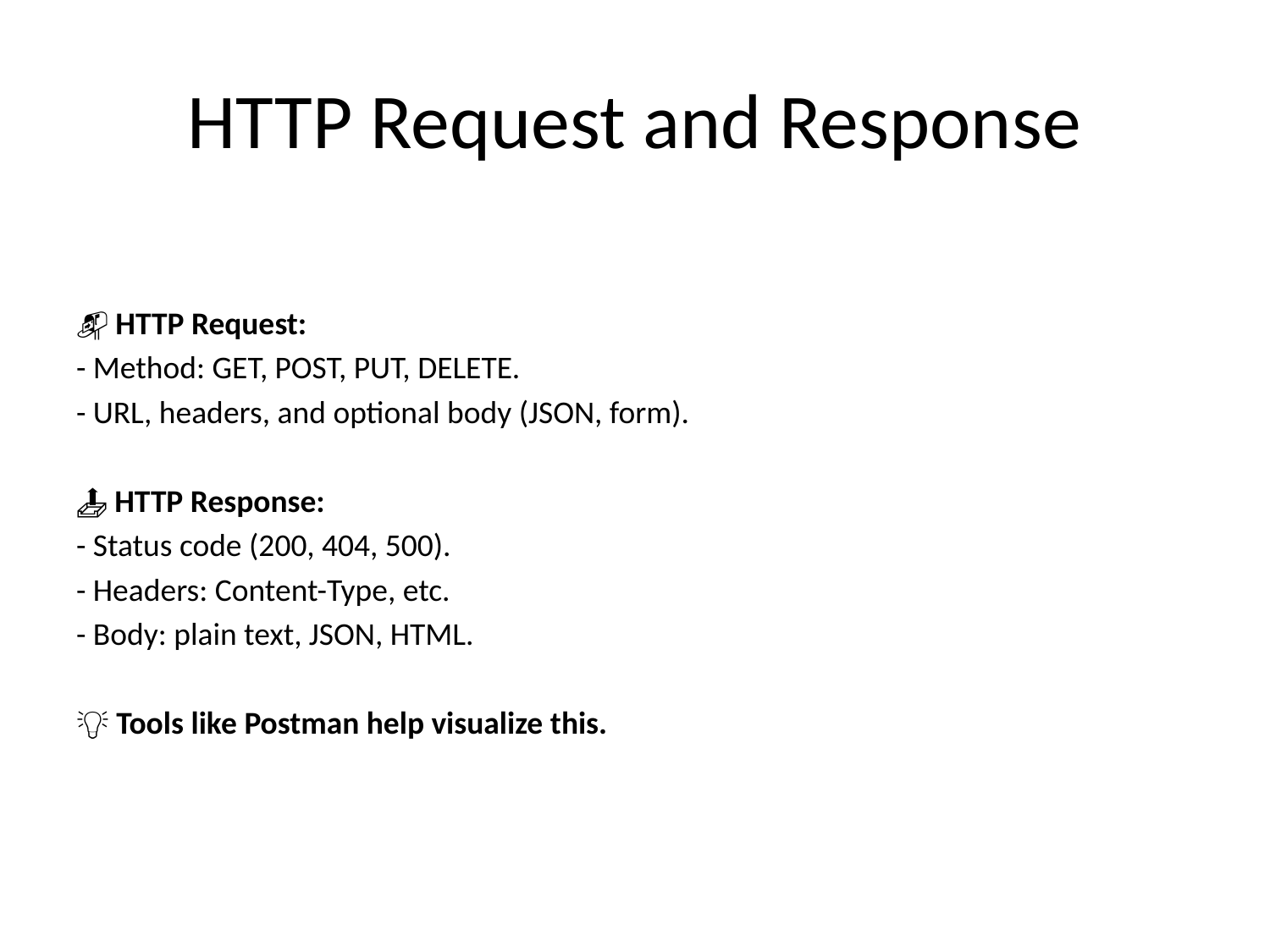

# HTTP Request and Response

📬 HTTP Request:
- Method: GET, POST, PUT, DELETE.
- URL, headers, and optional body (JSON, form).

📤 HTTP Response:
- Status code (200, 404, 500).
- Headers: Content-Type, etc.
- Body: plain text, JSON, HTML.

💡 Tools like Postman help visualize this.